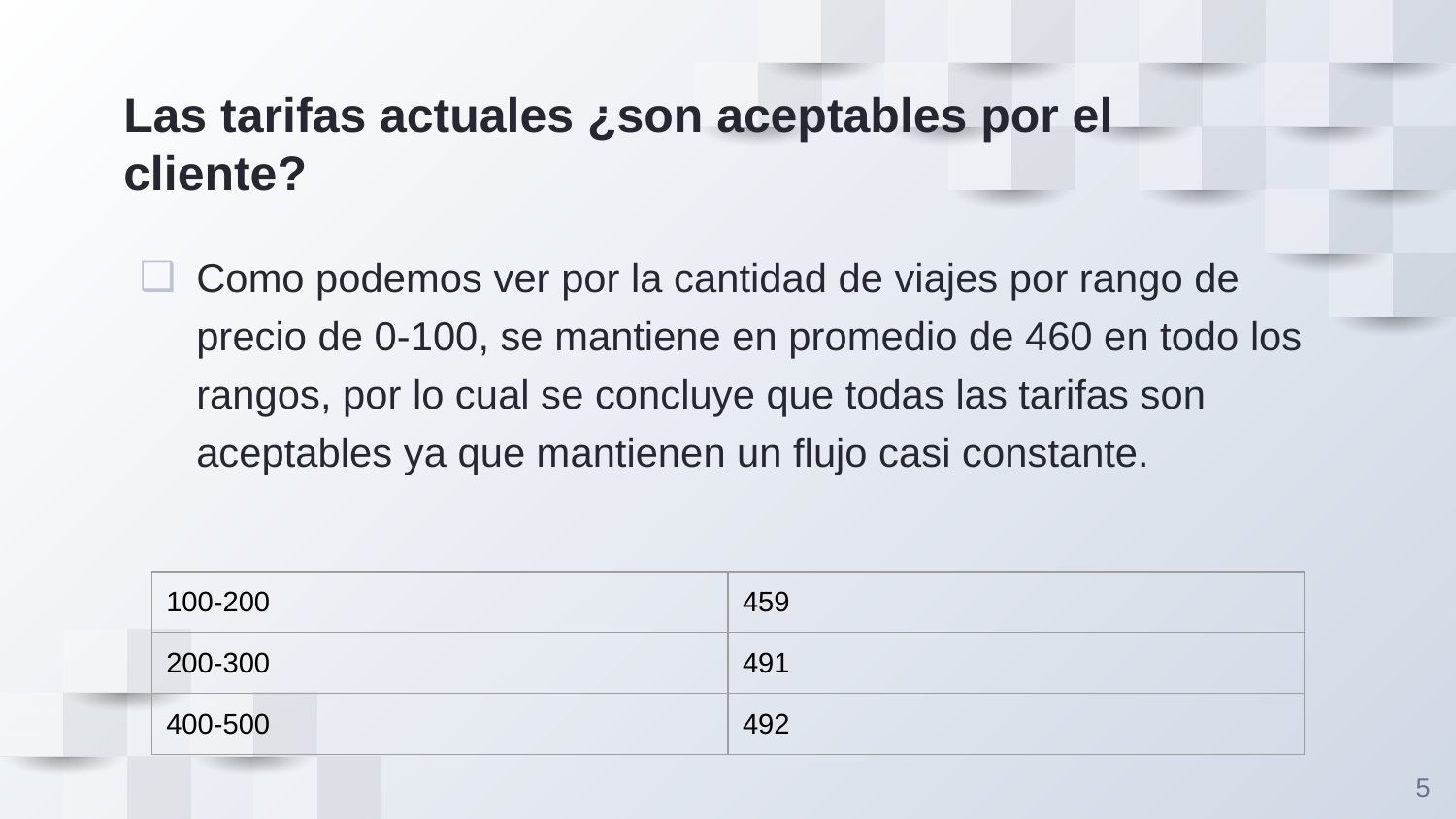

# Las tarifas actuales ¿son aceptables por el cliente?
Como podemos ver por la cantidad de viajes por rango de precio de 0-100, se mantiene en promedio de 460 en todo los rangos, por lo cual se concluye que todas las tarifas son aceptables ya que mantienen un flujo casi constante.
| 100-200 | 459 |
| --- | --- |
| 200-300 | 491 |
| 400-500 | 492 |
5